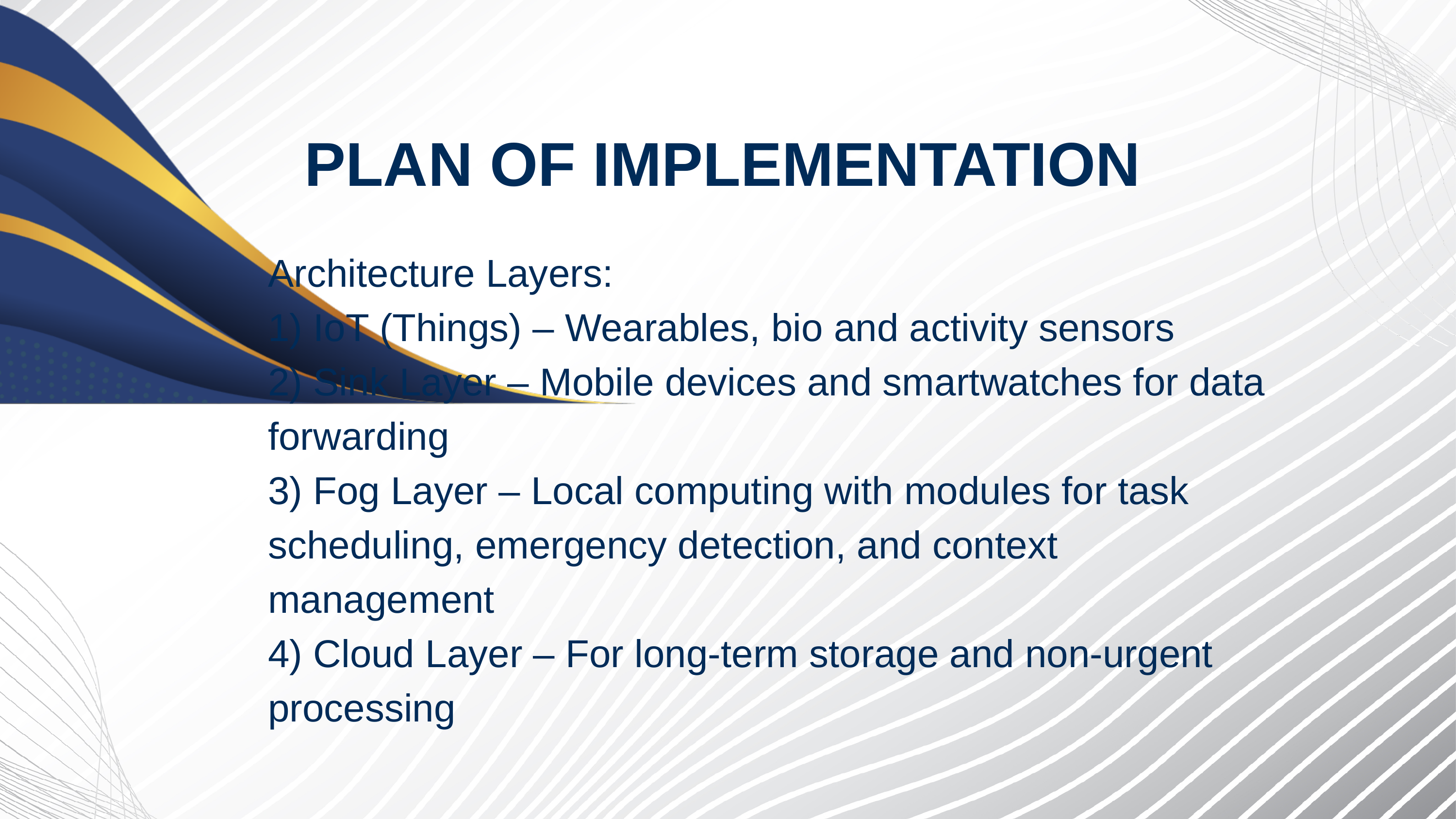

PLAN OF IMPLEMENTATION
Architecture Layers:
1) IoT (Things) – Wearables, bio and activity sensors
2) Sink Layer – Mobile devices and smartwatches for data forwarding
3) Fog Layer – Local computing with modules for task scheduling, emergency detection, and context management
4) Cloud Layer – For long-term storage and non-urgent processing